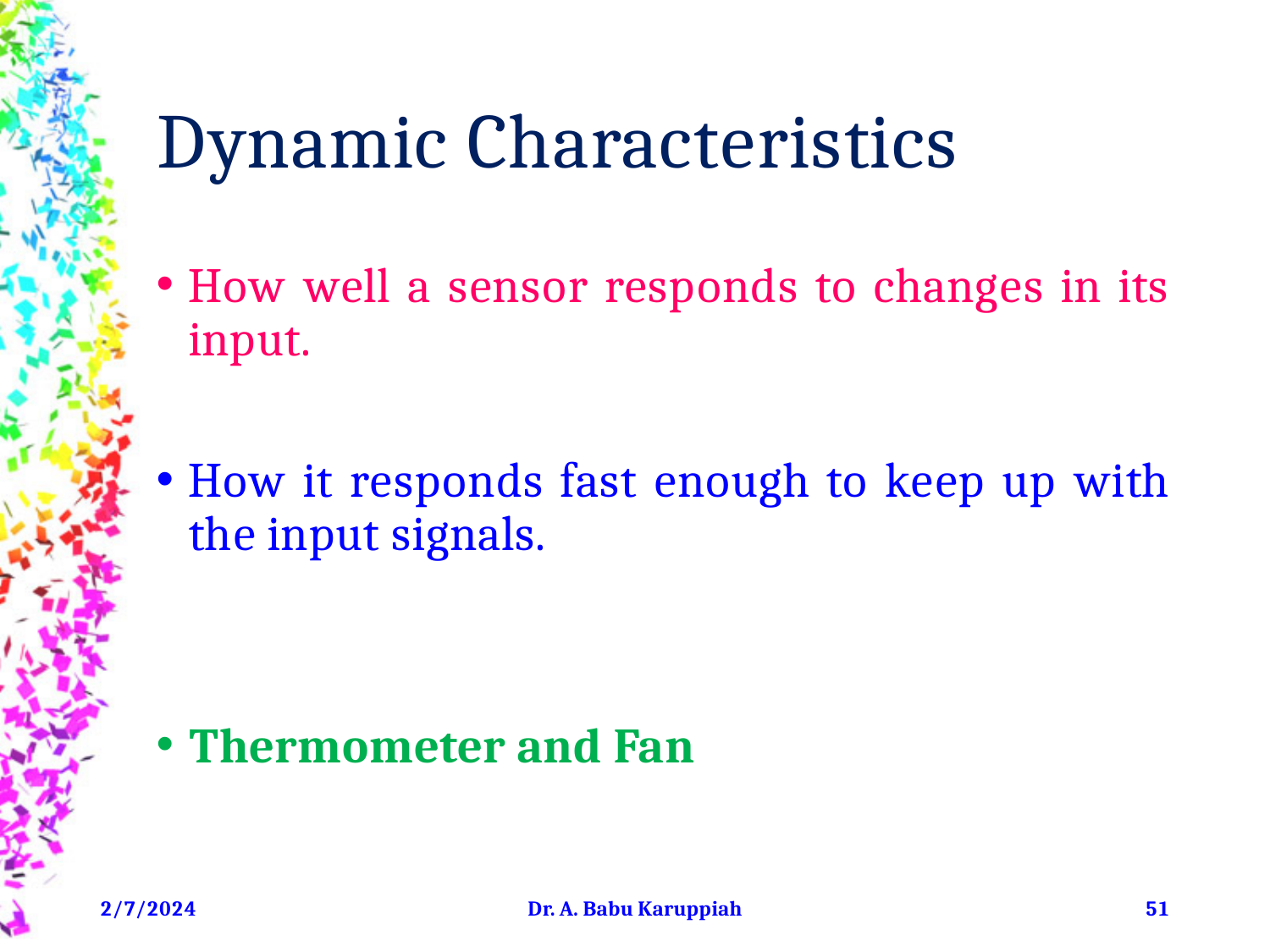

# Dynamic Characteristics
How well a sensor responds to changes in its input.

How it responds fast enough to keep up with the input signals.

Thermometer and Fan
2/7/2024
Dr. A. Babu Karuppiah
51